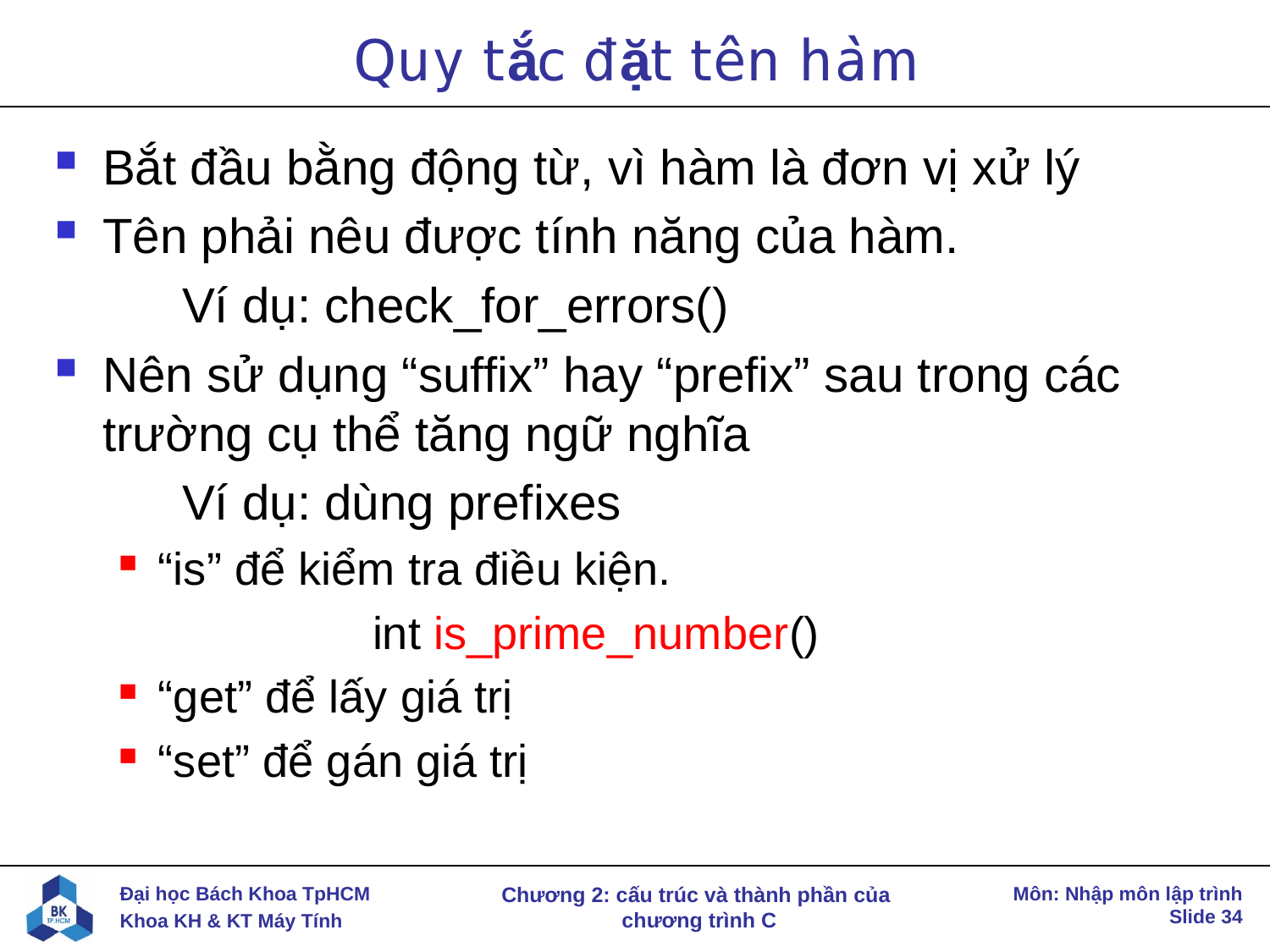

# Quy tắc đặt tên hàm
Bắt đầu bằng động từ, vì hàm là đơn vị xử lý
Tên phải nêu được tính năng của hàm.
	Ví dụ: check_for_errors()
Nên sử dụng “suffix” hay “prefix” sau trong các trường cụ thể tăng ngữ nghĩa
	Ví dụ: dùng prefixes
“is” để kiểm tra điều kiện.
		int is_prime_number()
“get” để lấy giá trị
“set” để gán giá trị